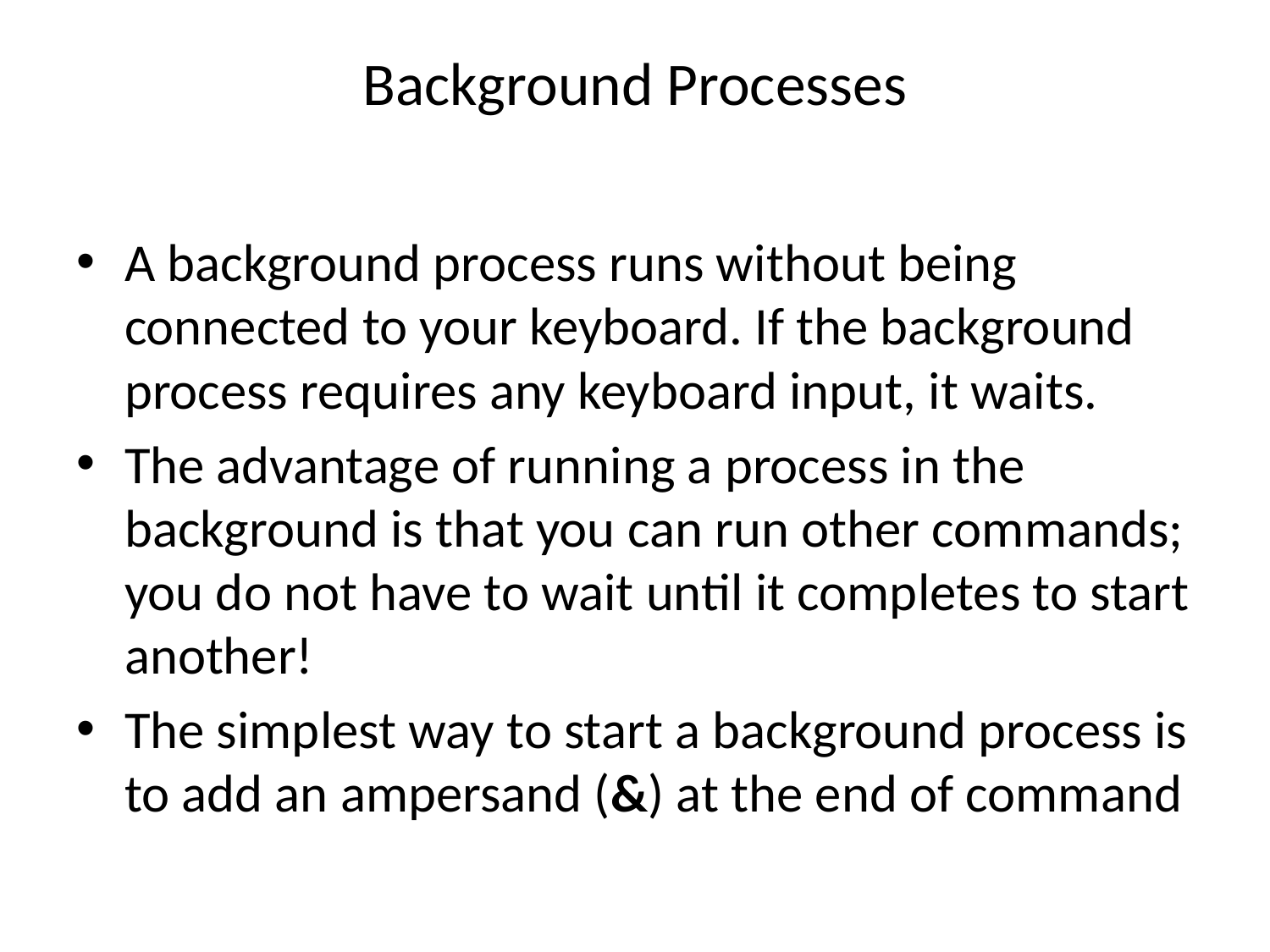

# Background Processes
A background process runs without being connected to your keyboard. If the background process requires any keyboard input, it waits.
The advantage of running a process in the background is that you can run other commands; you do not have to wait until it completes to start another!
The simplest way to start a background process is to add an ampersand (&) at the end of command